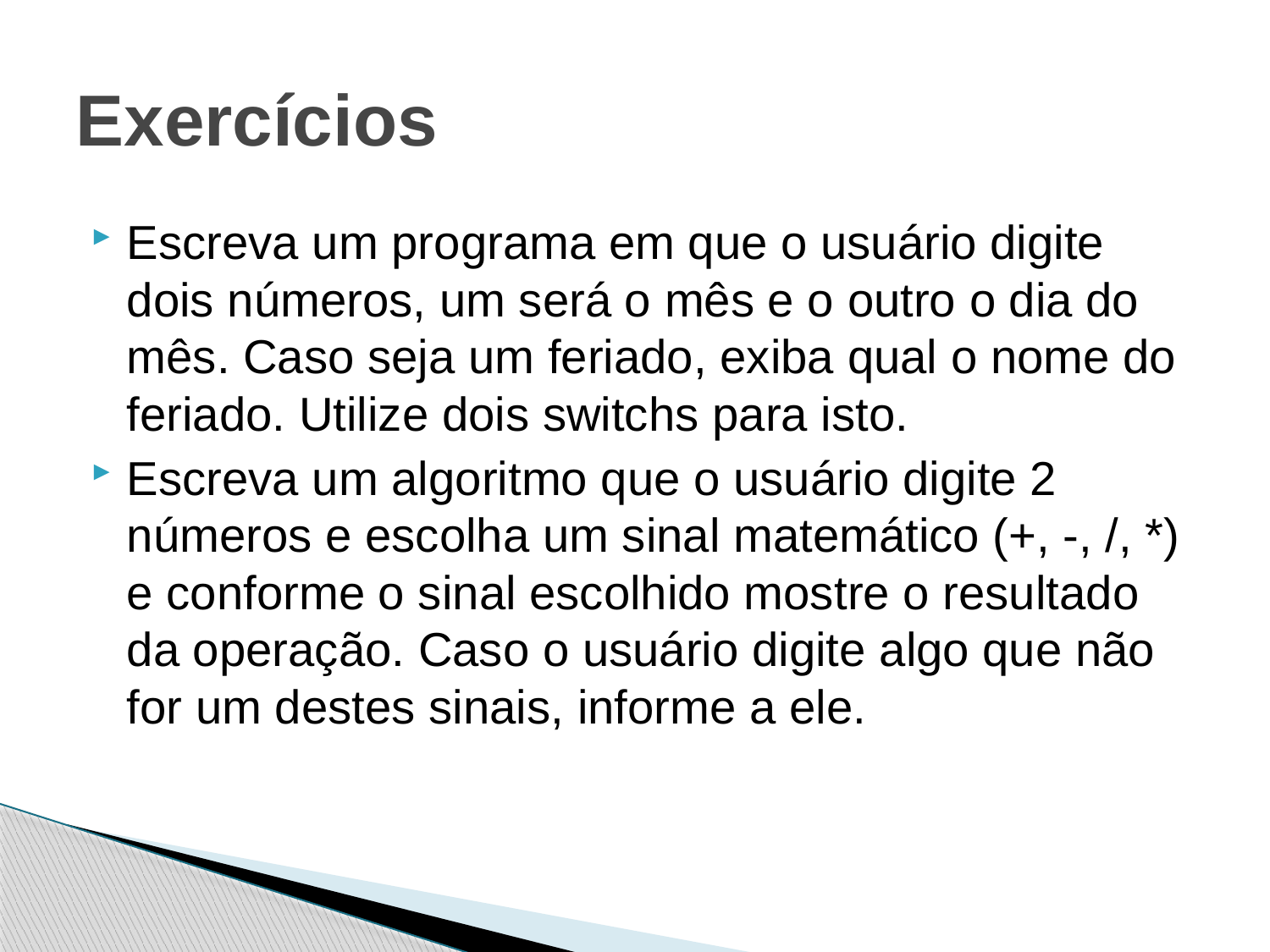

# Exercícios
Escreva um programa em que o usuário digite dois números, um será o mês e o outro o dia do mês. Caso seja um feriado, exiba qual o nome do feriado. Utilize dois switchs para isto.
Escreva um algoritmo que o usuário digite 2 números e escolha um sinal matemático (+, -, /, *) e conforme o sinal escolhido mostre o resultado da operação. Caso o usuário digite algo que não for um destes sinais, informe a ele.